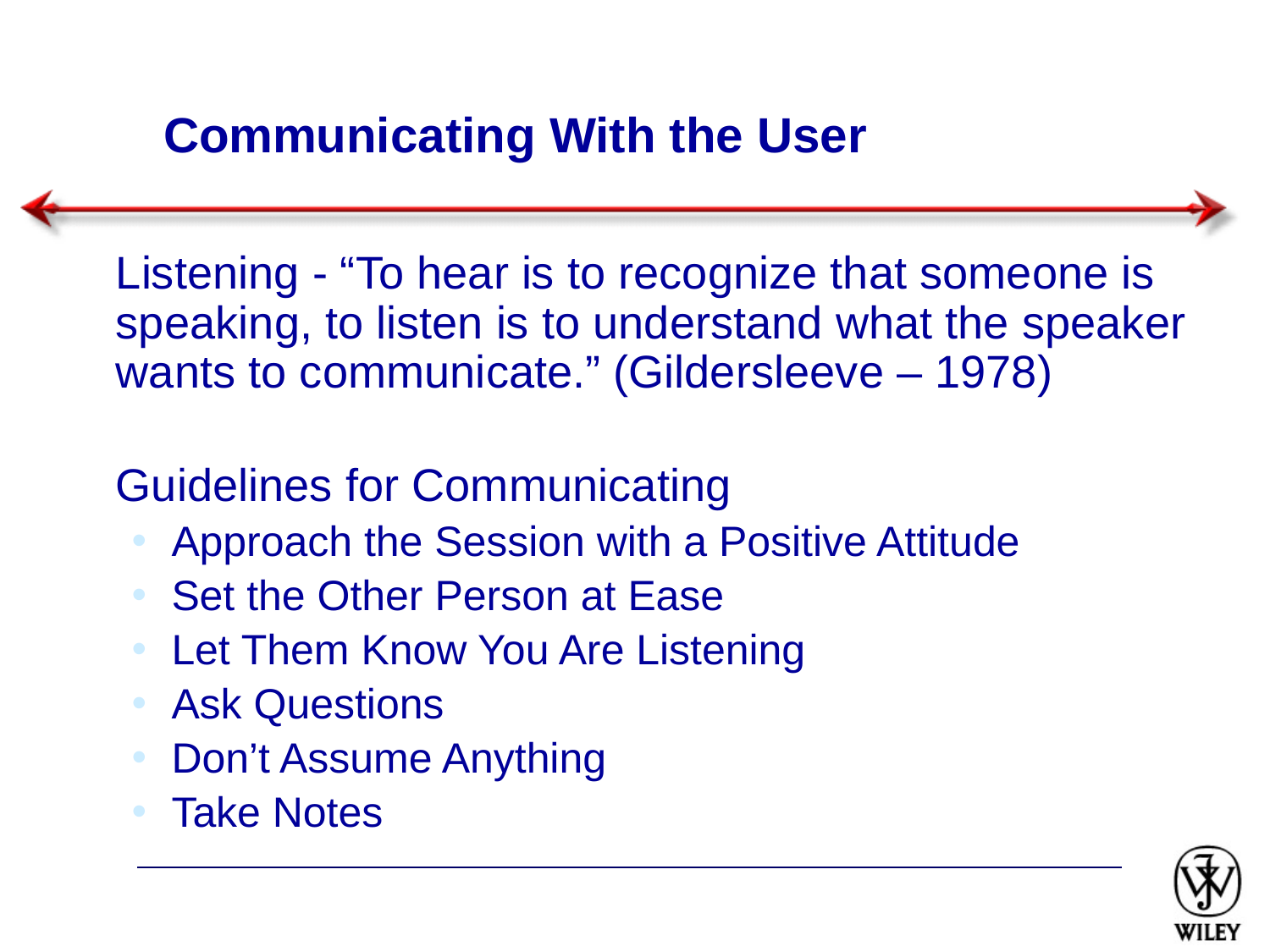

# Communicating With the User
Listening - “To hear is to recognize that someone is speaking, to listen is to understand what the speaker wants to communicate.” (Gildersleeve – 1978)
Guidelines for Communicating
Approach the Session with a Positive Attitude
Set the Other Person at Ease
Let Them Know You Are Listening
Ask Questions
Don’t Assume Anything
Take Notes